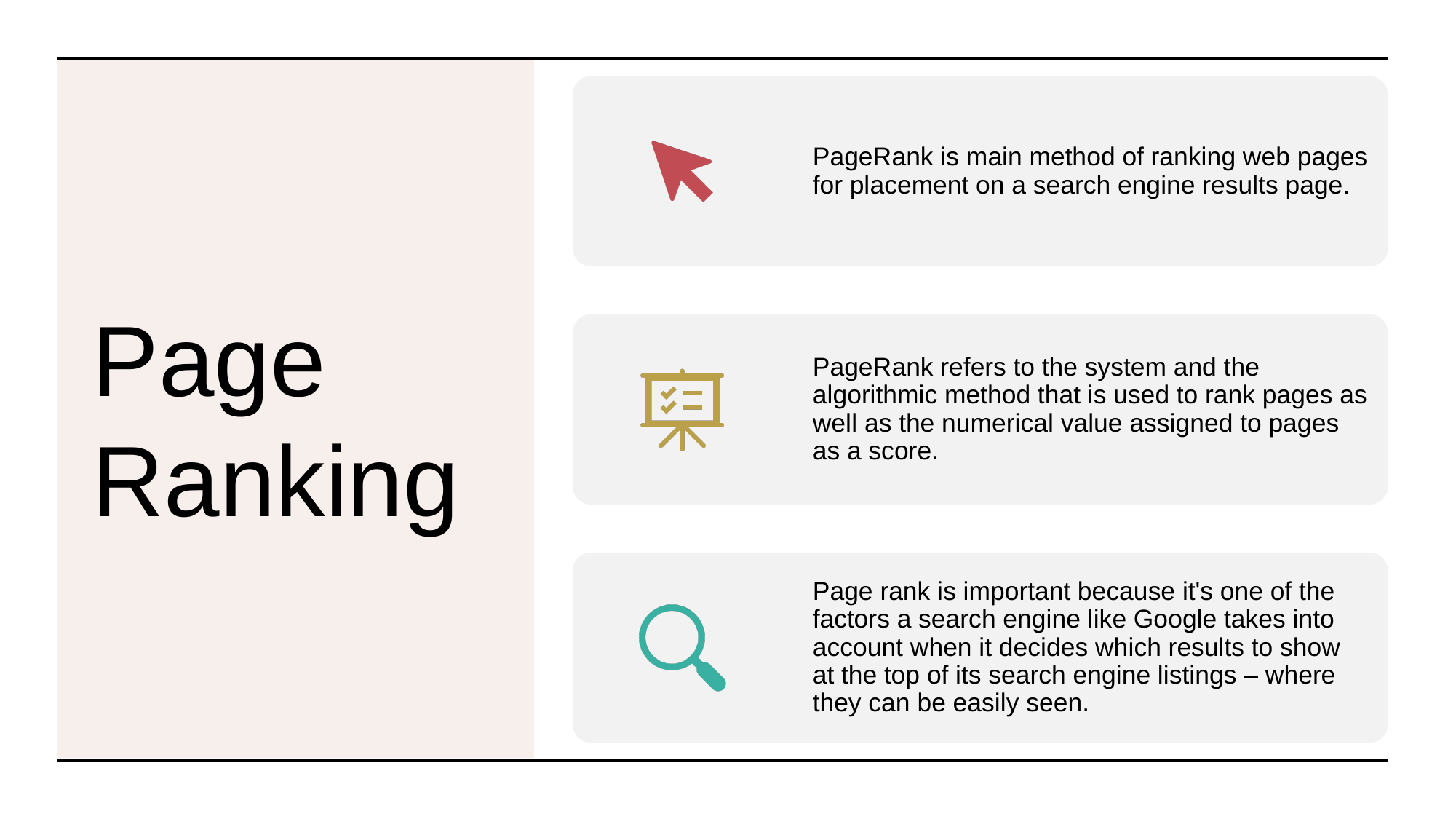

PageRank is main method of ranking web pages for placement on a search engine results page.
PageRank refers to the system and the algorithmic method that is used to rank pages as well as the numerical value assigned to pages as a score.
Page rank is important because it's one of the factors a search engine like Google takes into account when it decides which results to show at the top of its search engine listings – where they can be easily seen.
# Page Ranking